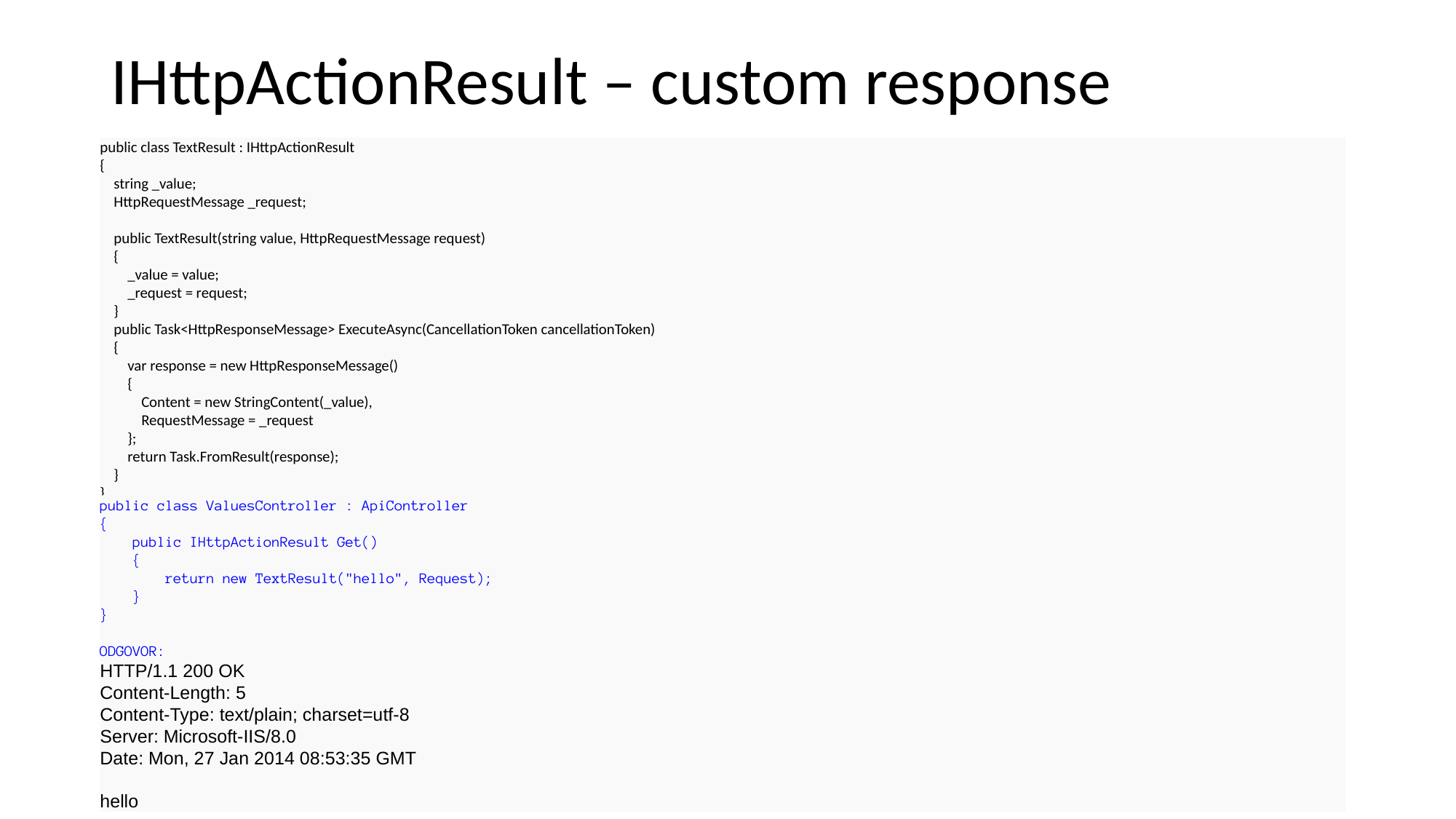

# IHttpActionResult – custom response
public class TextResult : IHttpActionResult
{
    string _value;
    HttpRequestMessage _request;

    public TextResult(string value, HttpRequestMessage request)
    {
        _value = value;
        _request = request;
    }
    public Task<HttpResponseMessage> ExecuteAsync(CancellationToken cancellationToken)
    {
        var response = new HttpResponseMessage()
        {
            Content = new StringContent(_value),
            RequestMessage = _request
        };
        return Task.FromResult(response);
    }
}
public class ValuesController : ApiController
{
    public IHttpActionResult Get()
    {
        return new TextResult("hello", Request);
    }
}

ODGOVOR:
HTTP/1.1 200 OK
Content-Length: 5
Content-Type: text/plain; charset=utf-8
Server: Microsoft-IIS/8.0
Date: Mon, 27 Jan 2014 08:53:35 GMT

hello